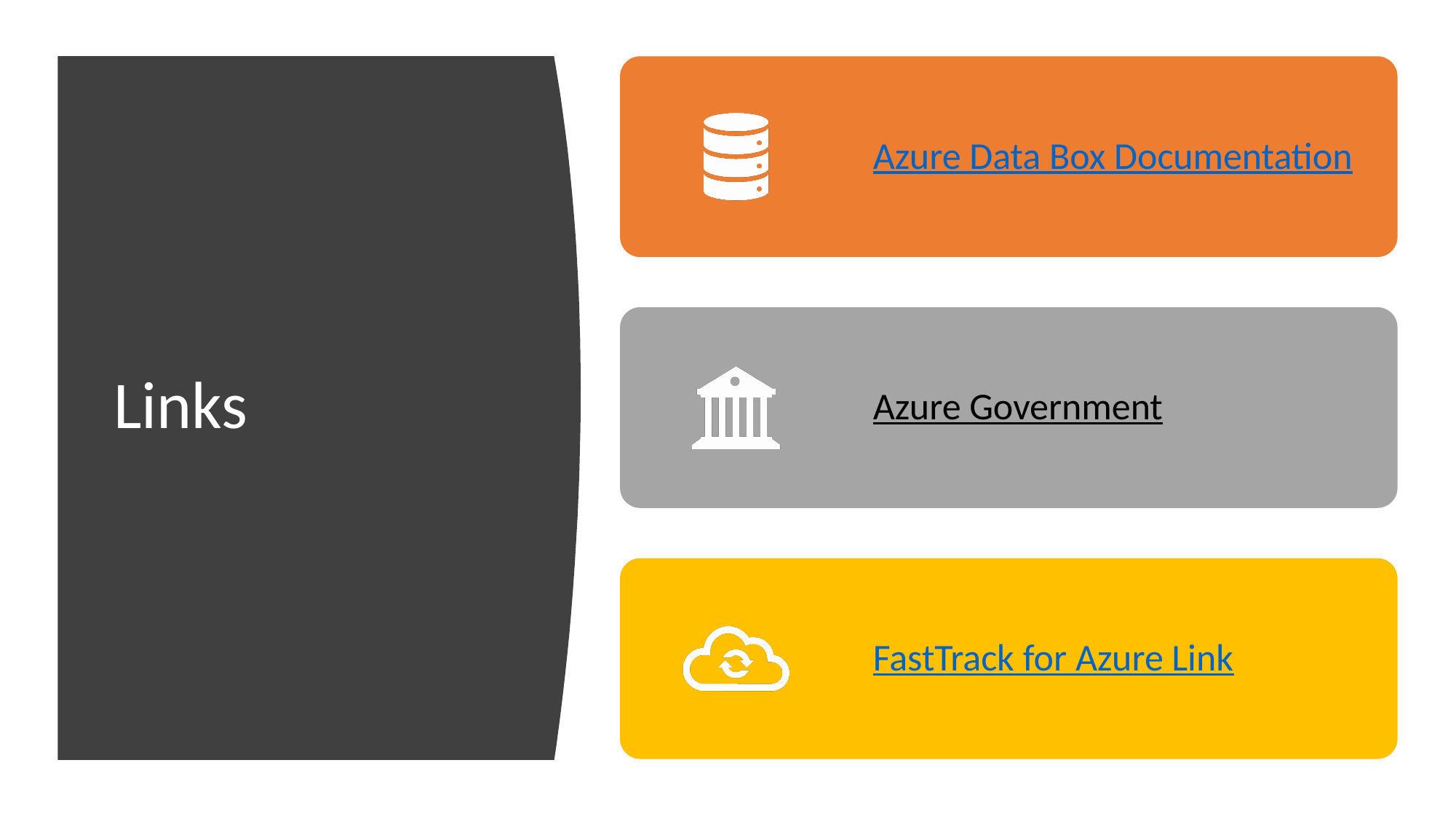

Azure Data Box Documentation
Azure Government
FastTrack for Azure Link

# Links